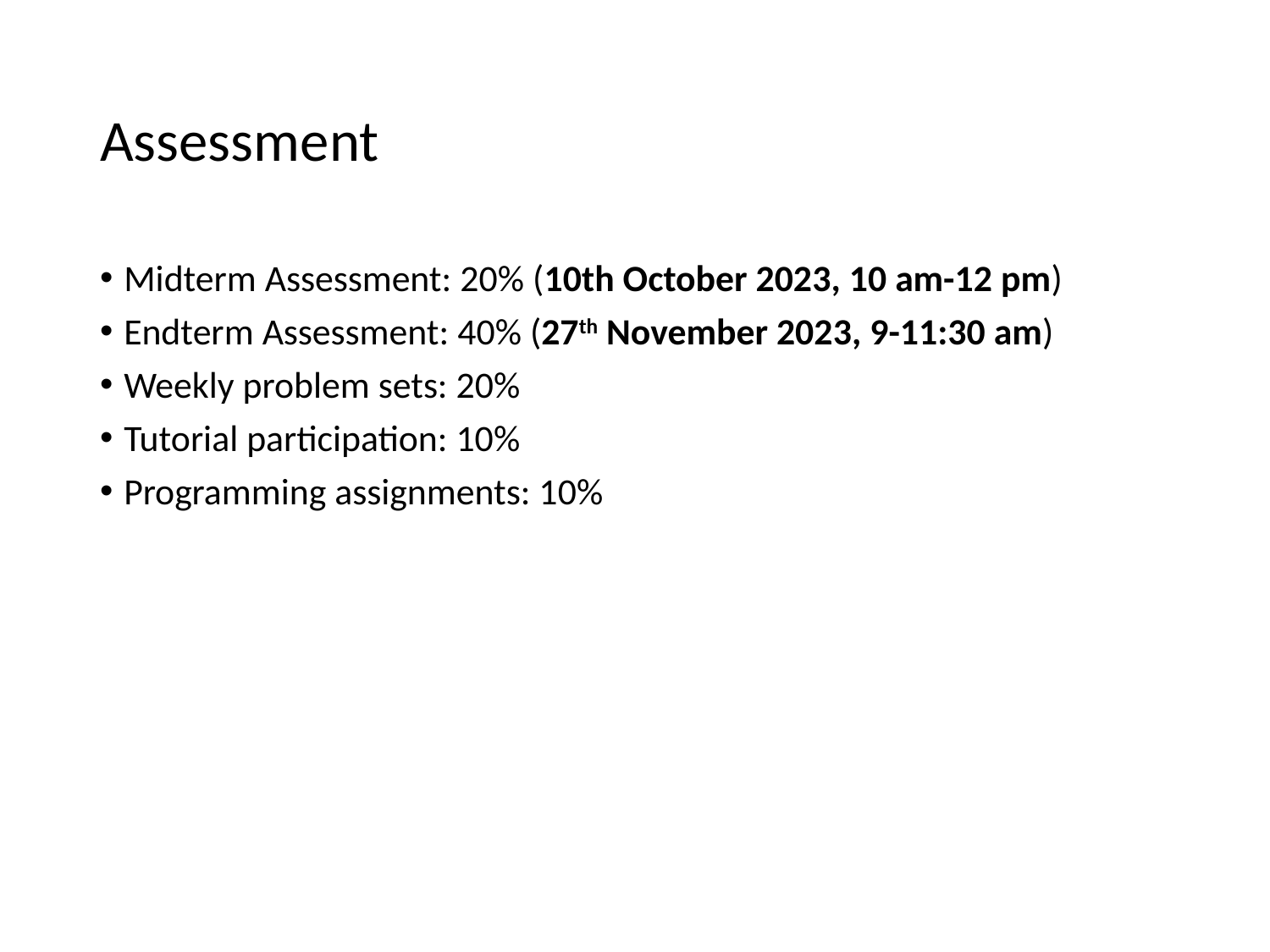

# Assessment
Midterm Assessment: 20% (10th October 2023, 10 am-12 pm)
Endterm Assessment: 40% (27th November 2023, 9-11:30 am)
Weekly problem sets: 20%
Tutorial participation: 10%
Programming assignments: 10%